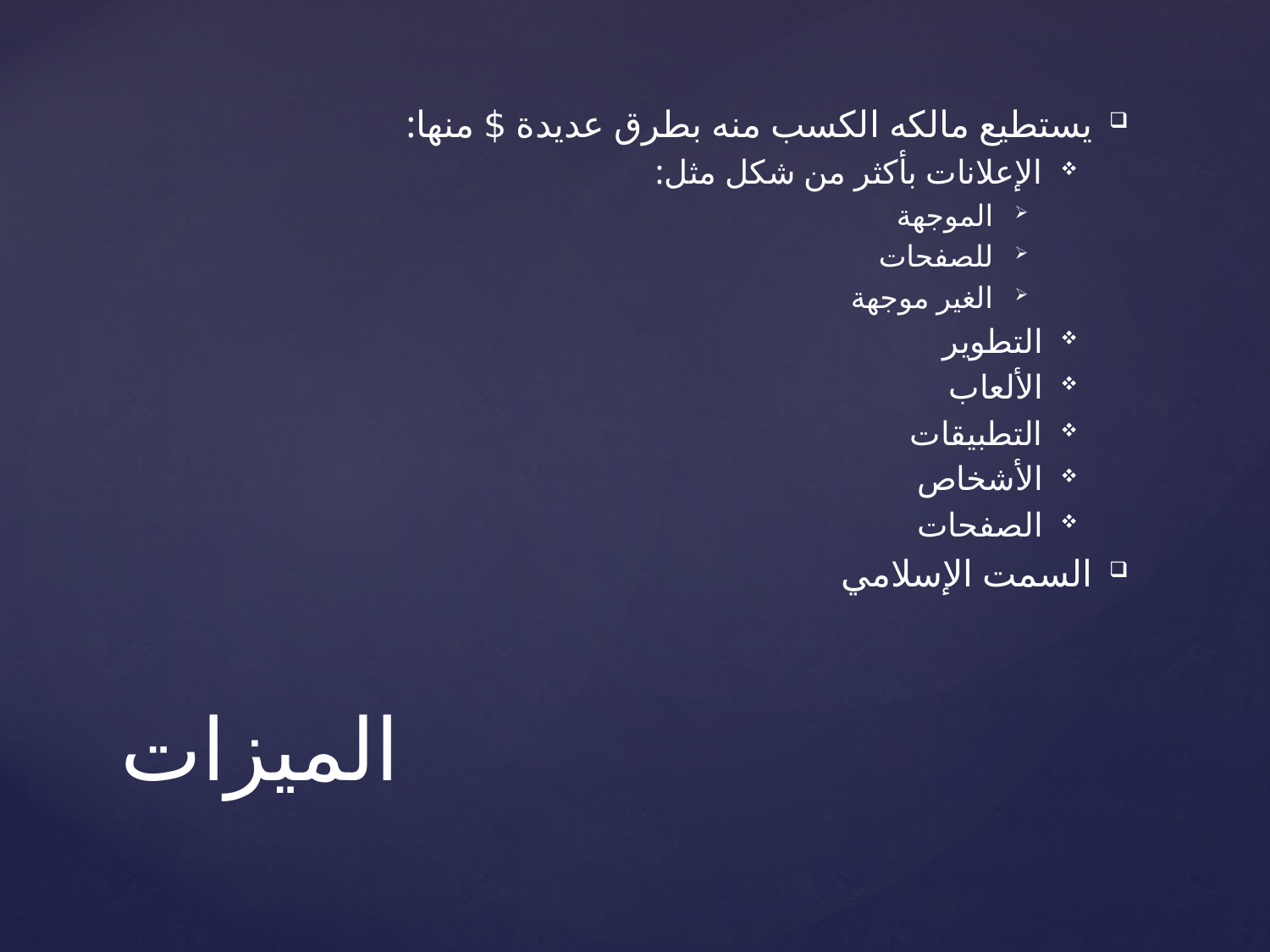

يستطيع مالكه الكسب منه بطرق عديدة $ منها:
الإعلانات بأكثر من شكل مثل:
الموجهة
للصفحات
الغير موجهة
التطوير
الألعاب
التطبيقات
الأشخاص
الصفحات
السمت الإسلامي

# الميزات